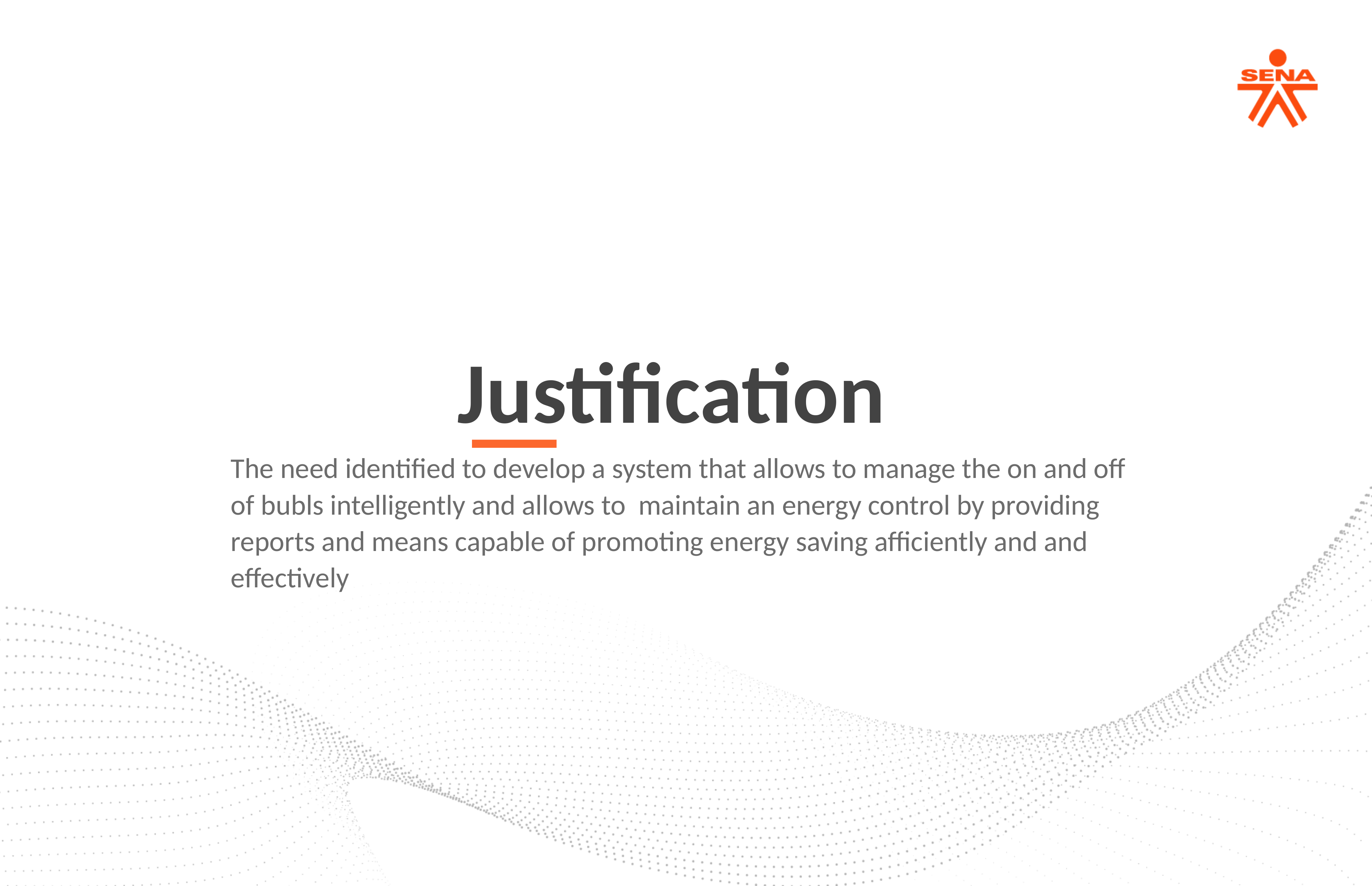

Justification

The need identified to develop a system that allows to manage the on and off of bubls intelligently and allows to  maintain an energy control by providing reports and means capable of promoting energy saving afficiently and and effectively